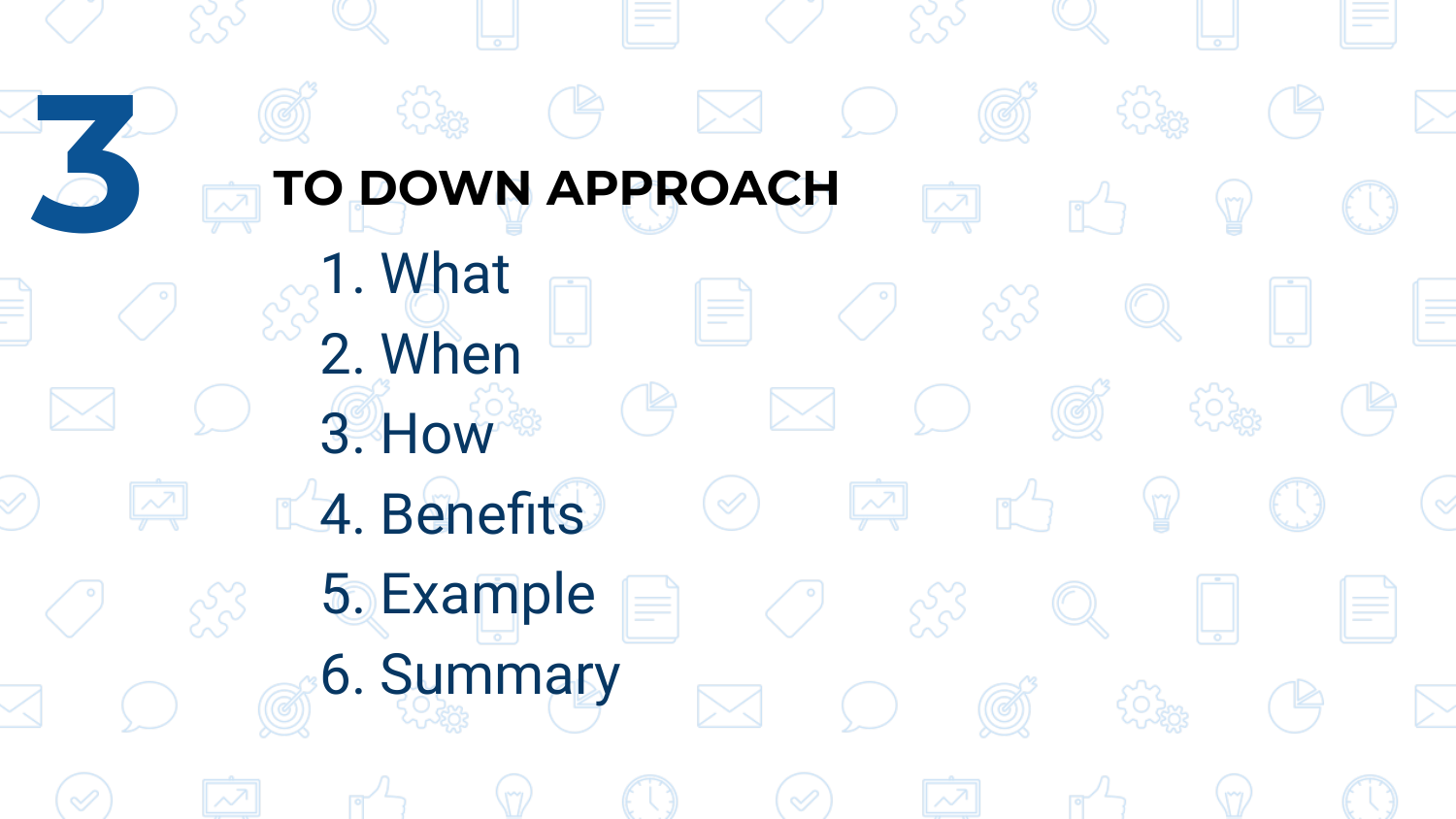

3
TO DOWN APPROACH
1. What
2. When
3. How
4. Benefits
5. Example
6. Summary